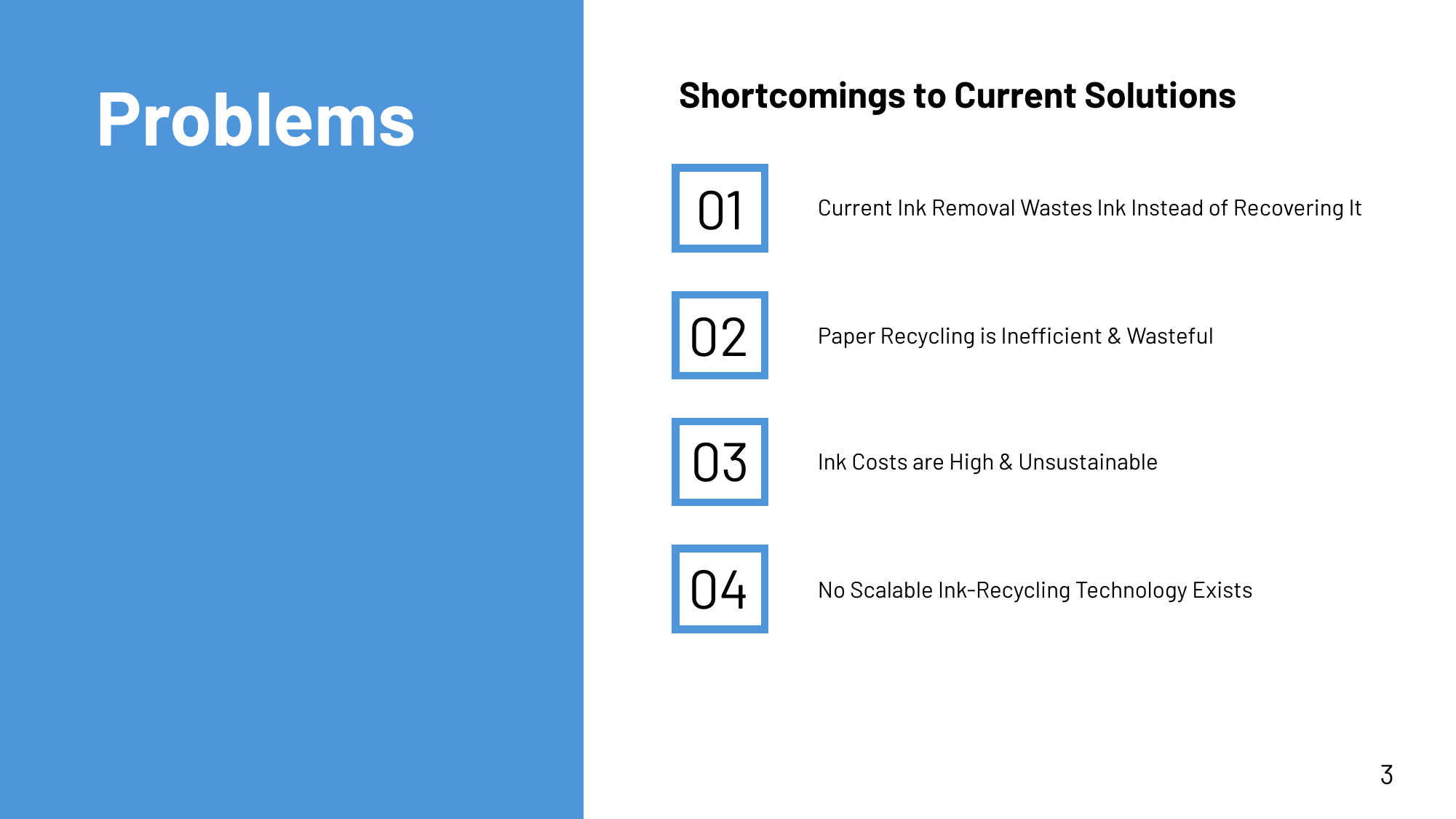

Problems
Shortcomings to Current Solutions

01
Current Ink Removal Wastes Ink Instead of Recovering It

02
Paper Recycling is Inefficient & Wasteful

03
Ink Costs are High & Unsustainable

04
No Scalable Ink-Recycling Technology Exists
3